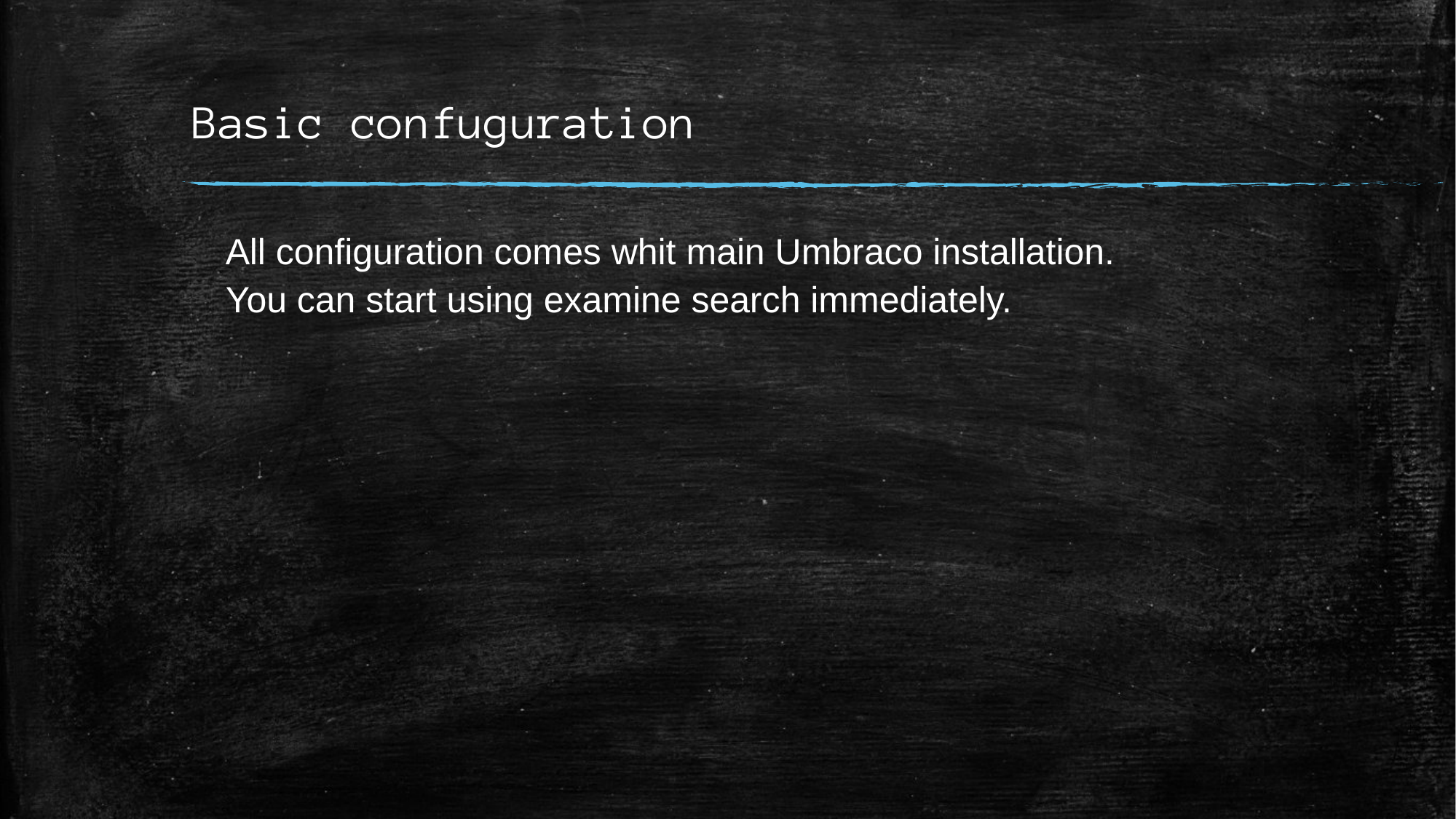

# Basic confuguration
All configuration comes whit main Umbraco installation.
You can start using examine search immediately.